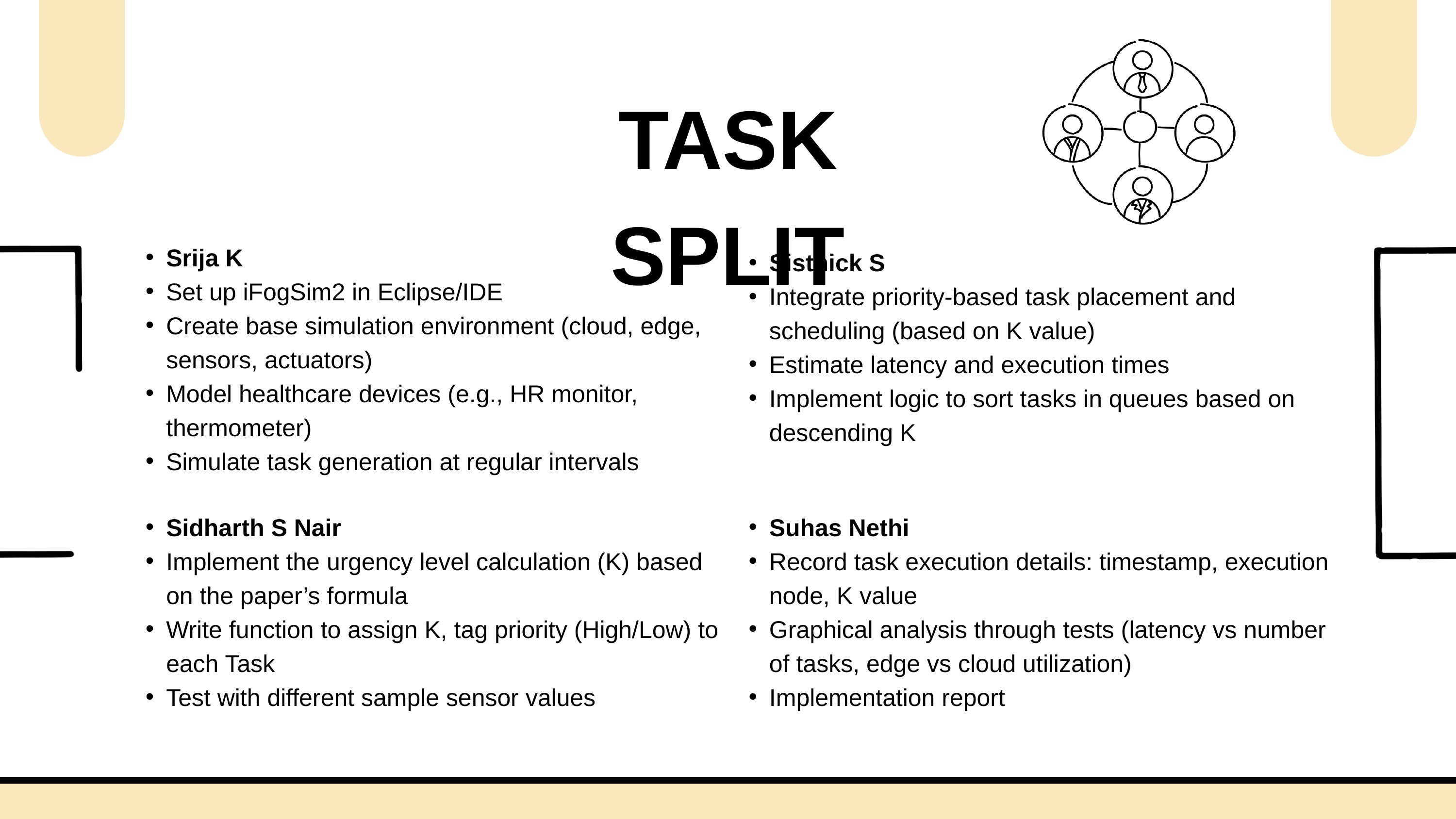

TASK SPLIT
Srija K
Set up iFogSim2 in Eclipse/IDE
Create base simulation environment (cloud, edge, sensors, actuators)
Model healthcare devices (e.g., HR monitor, thermometer)
Simulate task generation at regular intervals
Sisthick S
Integrate priority-based task placement and scheduling (based on K value)
Estimate latency and execution times
Implement logic to sort tasks in queues based on descending K

Sidharth S Nair
Implement the urgency level calculation (K) based on the paper’s formula
Write function to assign K, tag priority (High/Low) to each Task
Test with different sample sensor values
Suhas Nethi
Record task execution details: timestamp, execution node, K value
Graphical analysis through tests (latency vs number of tasks, edge vs cloud utilization)
Implementation report